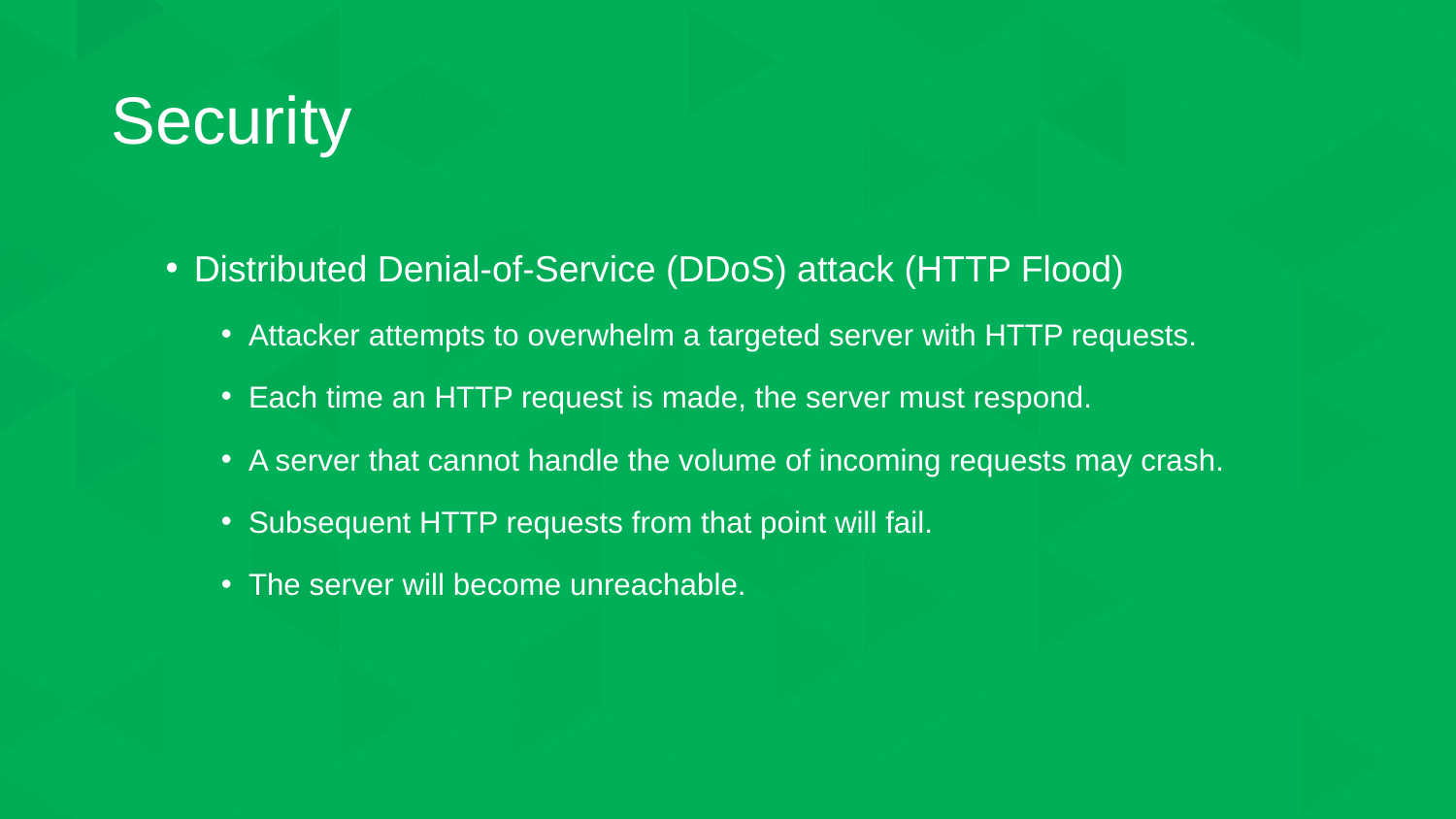

# Security
Distributed Denial-of-Service (DDoS) attack (HTTP Flood)
Attacker attempts to overwhelm a targeted server with HTTP requests.
Each time an HTTP request is made, the server must respond.
A server that cannot handle the volume of incoming requests may crash.
Subsequent HTTP requests from that point will fail.
The server will become unreachable.